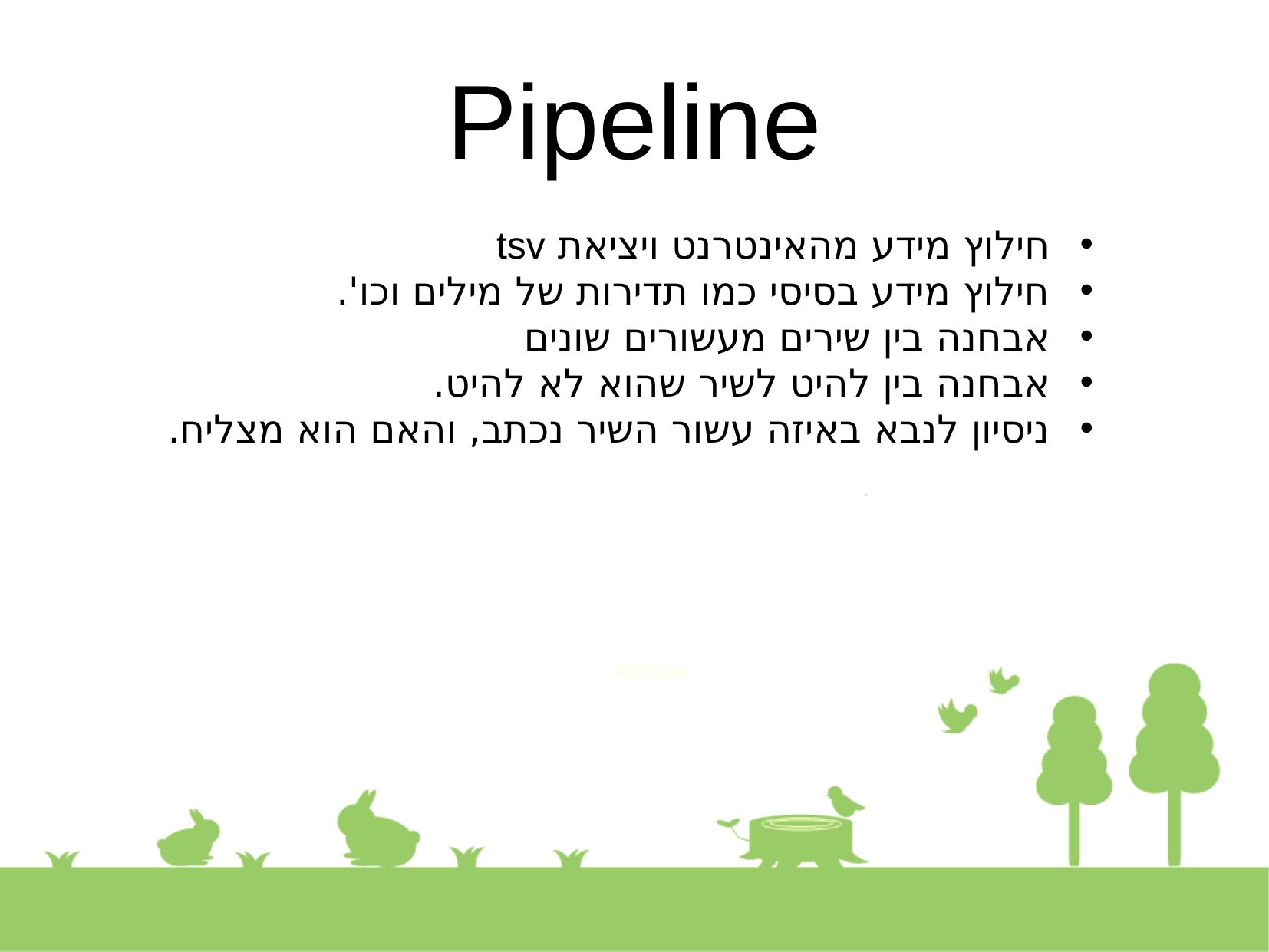

Pipeline
חילוץ מידע מהאינטרנט ויציאת tsv
חילוץ מידע בסיסי כמו תדירות של מילים וכו'.
אבחנה בין שירים מעשורים שונים
אבחנה בין להיט לשיר שהוא לא להיט.
ניסיון לנבא באיזה עשור השיר נכתב, והאם הוא מצליח.